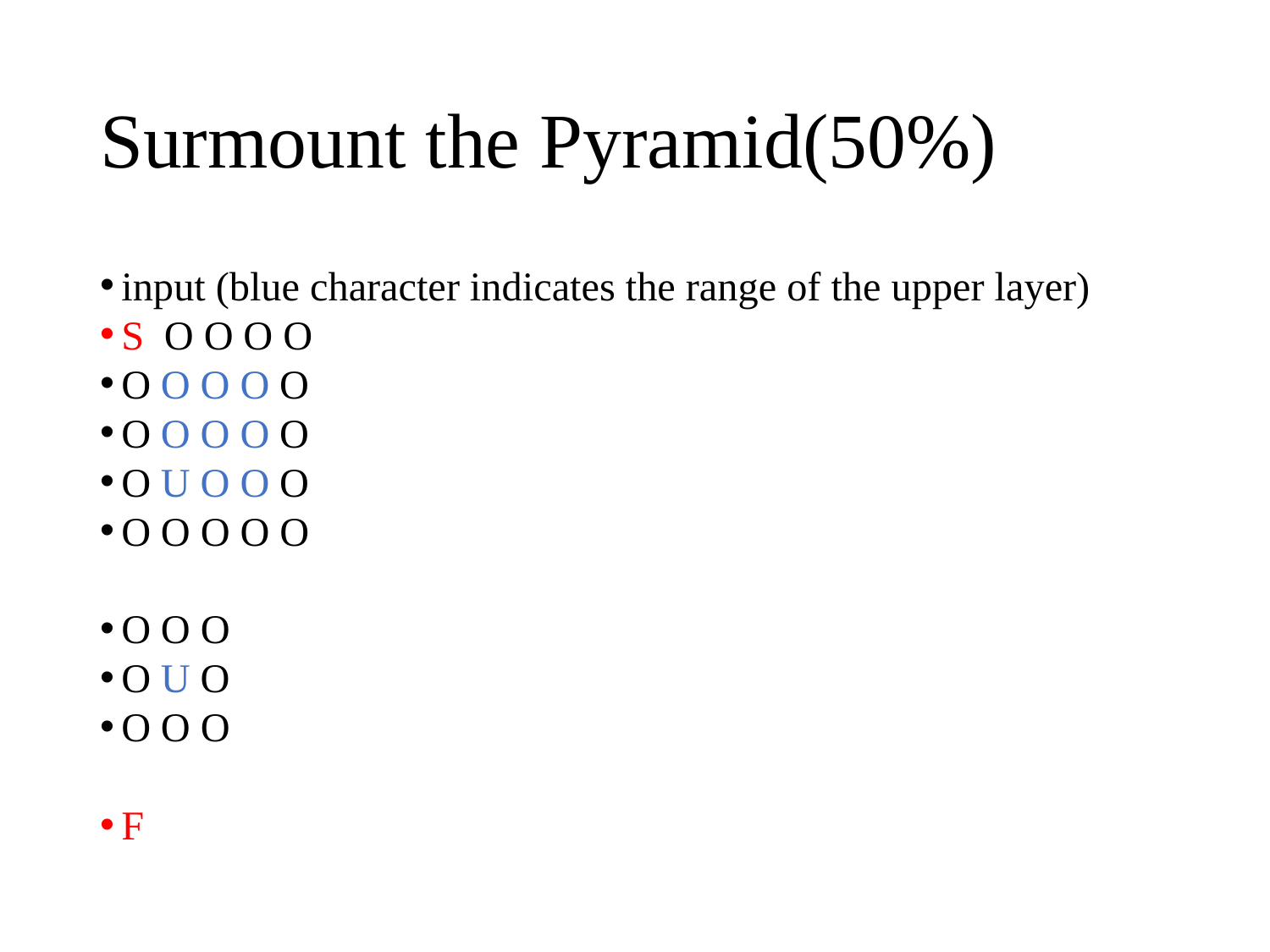

# Surmount the Pyramid(50%)
input (blue character indicates the range of the upper layer)
S  O O O O
O O O O O
O O O O O
O U O O O
O O O O O

O O O
O U O
O O O

F